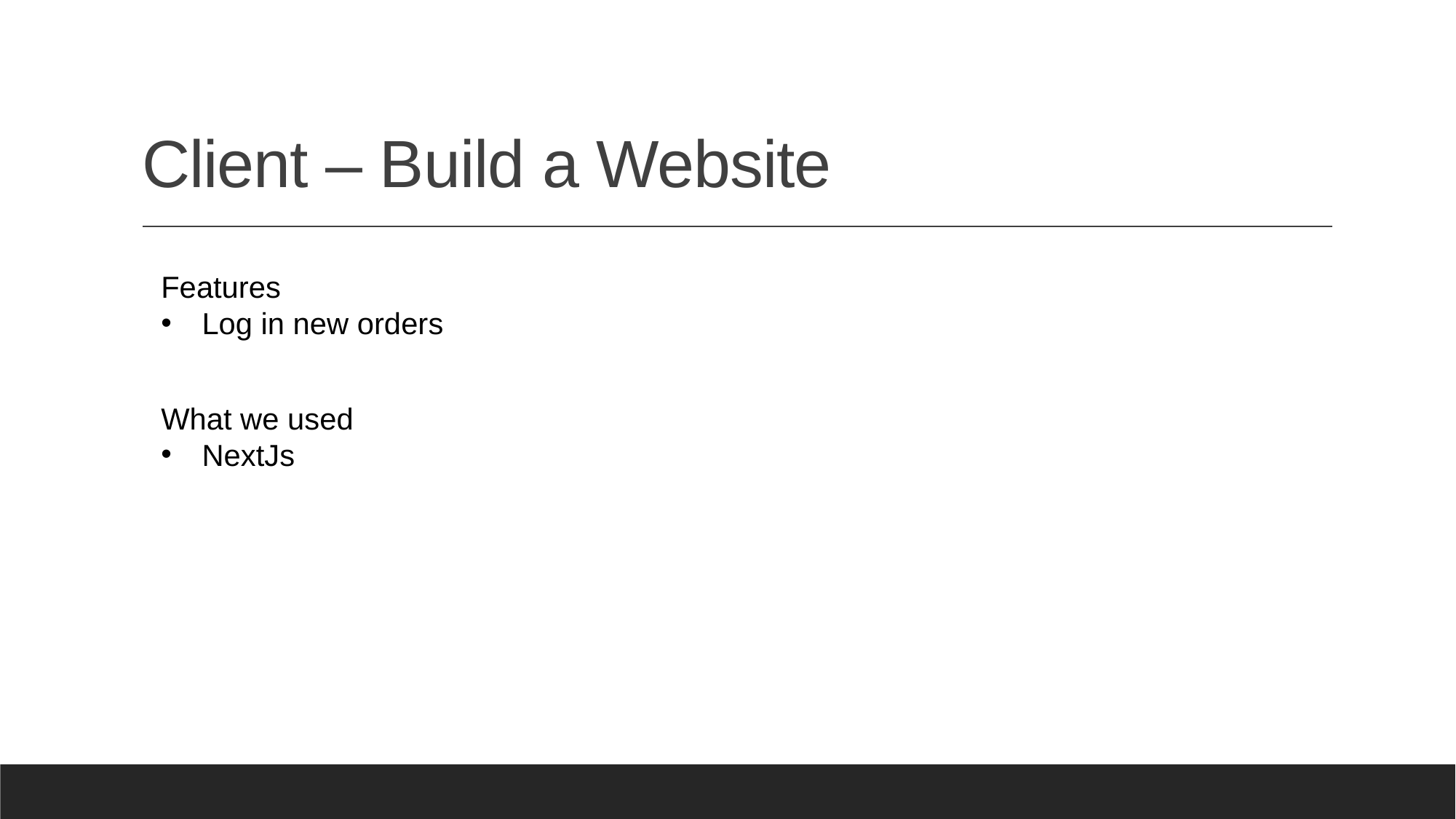

# Client – Build a Website
Features
Log in new orders
What we used
NextJs